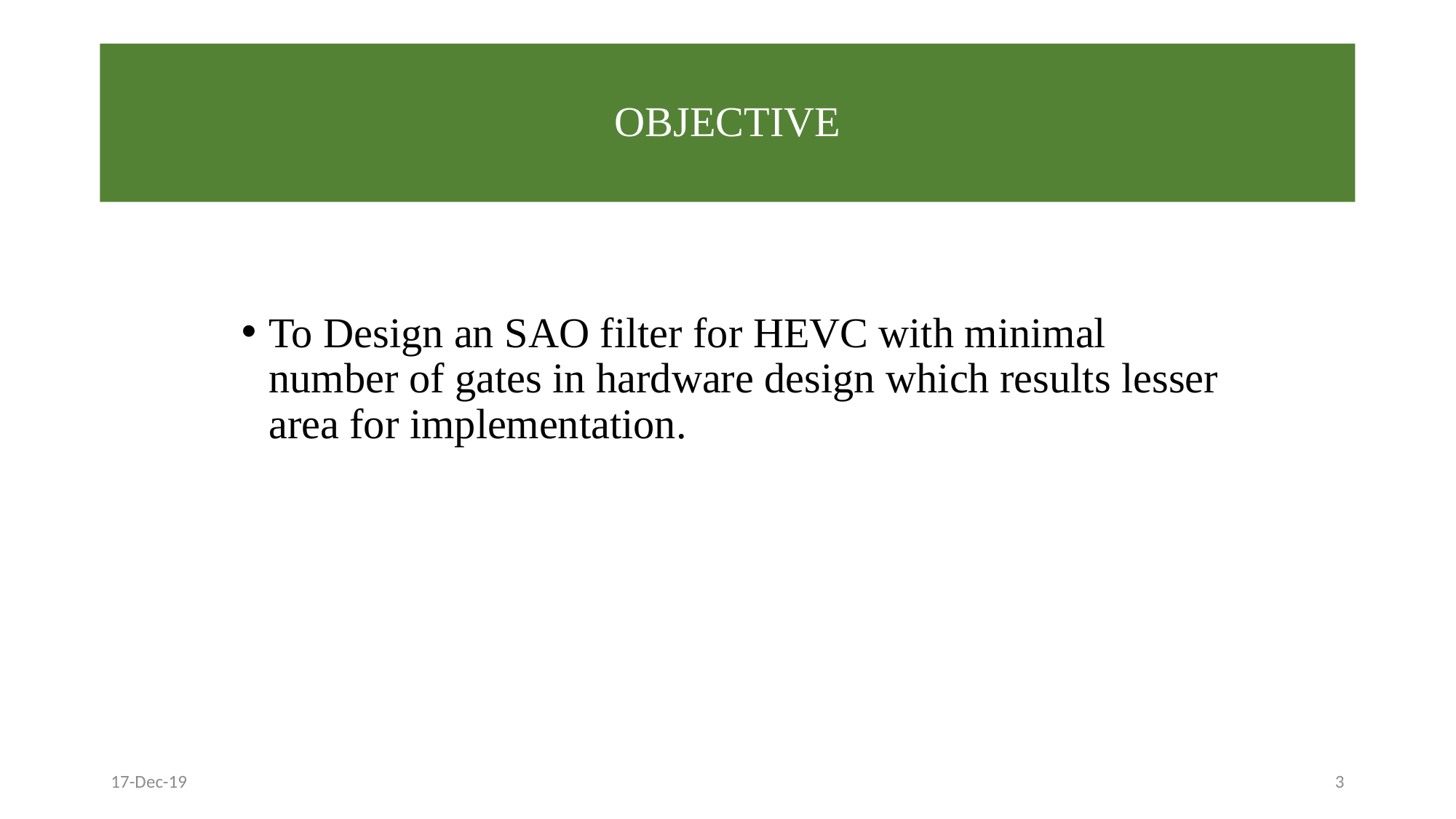

# OBJECTIVE
To Design an SAO filter for HEVC with minimal number of gates in hardware design which results lesser area for implementation.
17-Dec-19
3